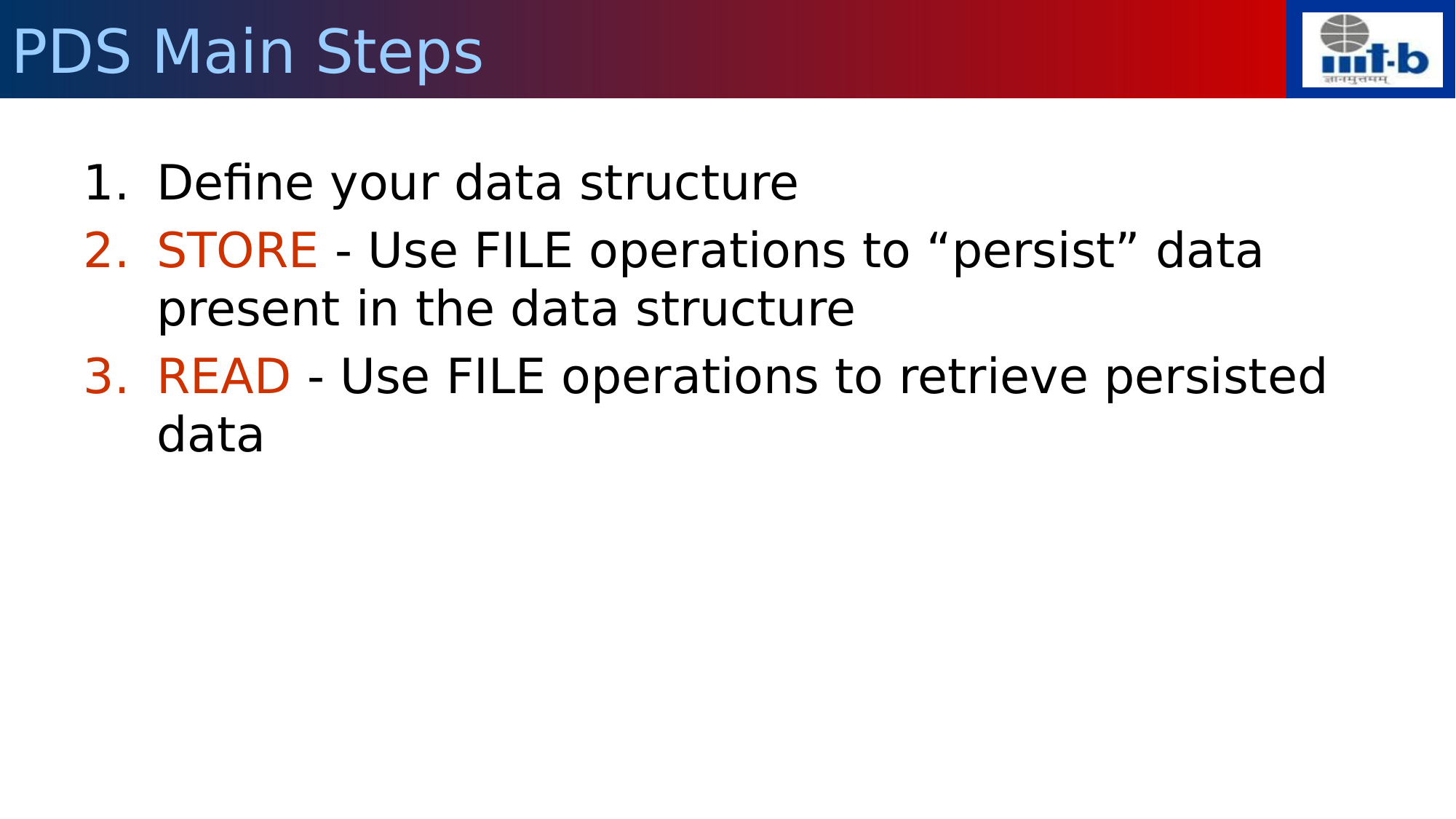

# PDS Main Steps
Define your data structure
STORE - Use FILE operations to “persist” data present in the data structure
READ - Use FILE operations to retrieve persisted data